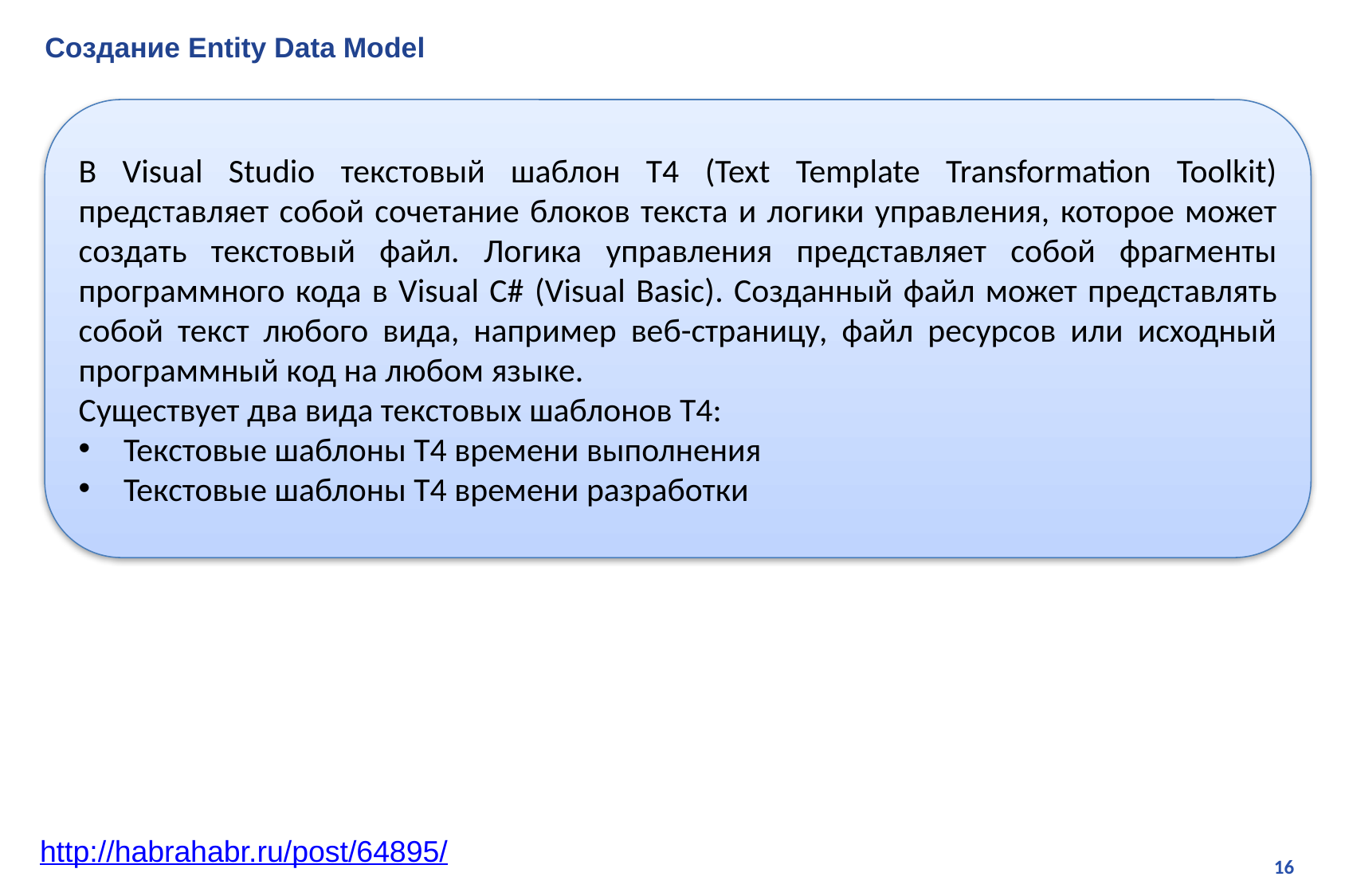

# Создание Entity Data Model
В Visual Studio текстовый шаблон T4 (Text Template Transformation Toolkit) представляет собой сочетание блоков текста и логики управления, которое может создать текстовый файл. Логика управления представляет собой фрагменты программного кода в Visual C# (Visual Basic). Созданный файл может представлять собой текст любого вида, например веб-страницу, файл ресурсов или исходный программный код на любом языке.
Существует два вида текстовых шаблонов T4:
Текстовые шаблоны T4 времени выполнения
Текстовые шаблоны T4 времени разработки
http://habrahabr.ru/post/64895/